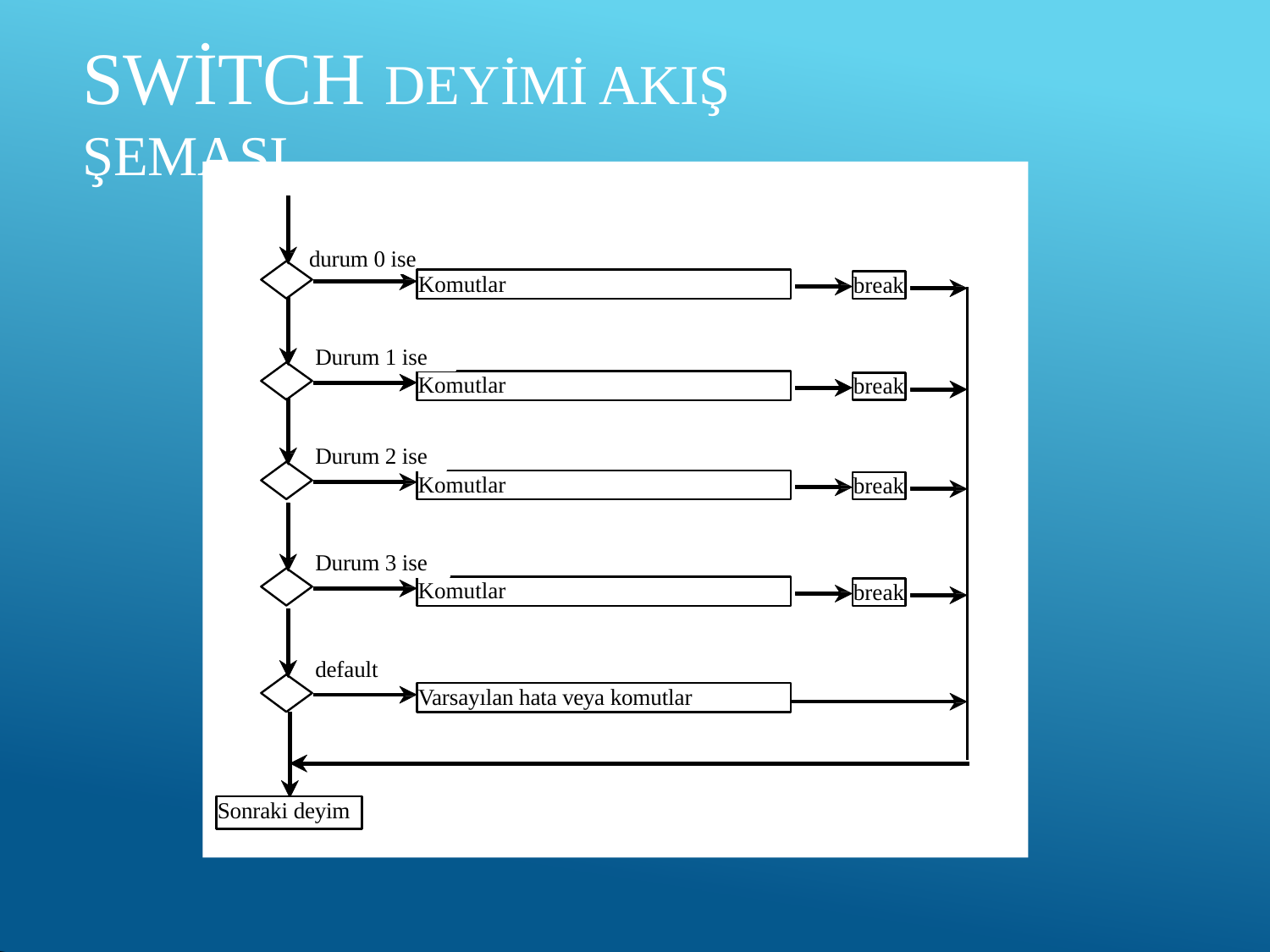

# SWİTCH DEYİMİ AKIŞ ŞEMASI

durum 0 ise
Komutlar
break

Durum 1 ise
Komutlar

break

Durum 2 ise
Komutlar

break

Durum 3 ise
Komutlar

break

default
Varsayılan hata veya komutlar
Sonraki deyim